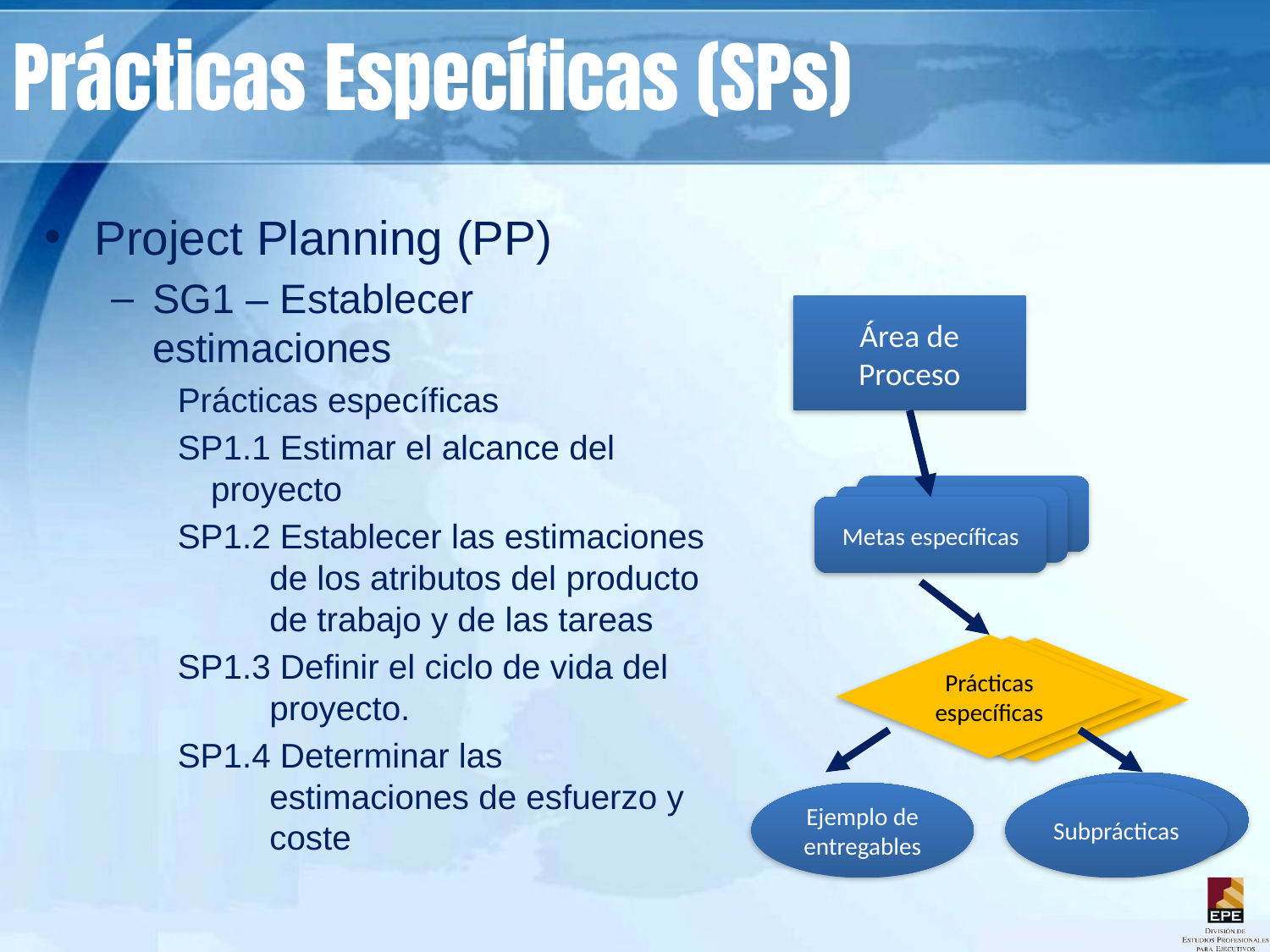

# Prácticas Específicas (SPs)
Project Planning (PP)
SG1 – Establecer estimaciones
Prácticas específicas
SP1.1 Estimar el alcance del proyecto
SP1.2 Establecer las estimaciones de los atributos del producto de trabajo y de las tareas
SP1.3 Definir el ciclo de vida del proyecto.
SP1.4 Determinar las estimaciones de esfuerzo y coste

Área de Proceso
Metas específicas
Metas específicas
Metas específicas
Prácticas específicas
Prácticas específicas
Prácticas específicas
Subprácticas
Ejemplo de entregables
Subprácticas